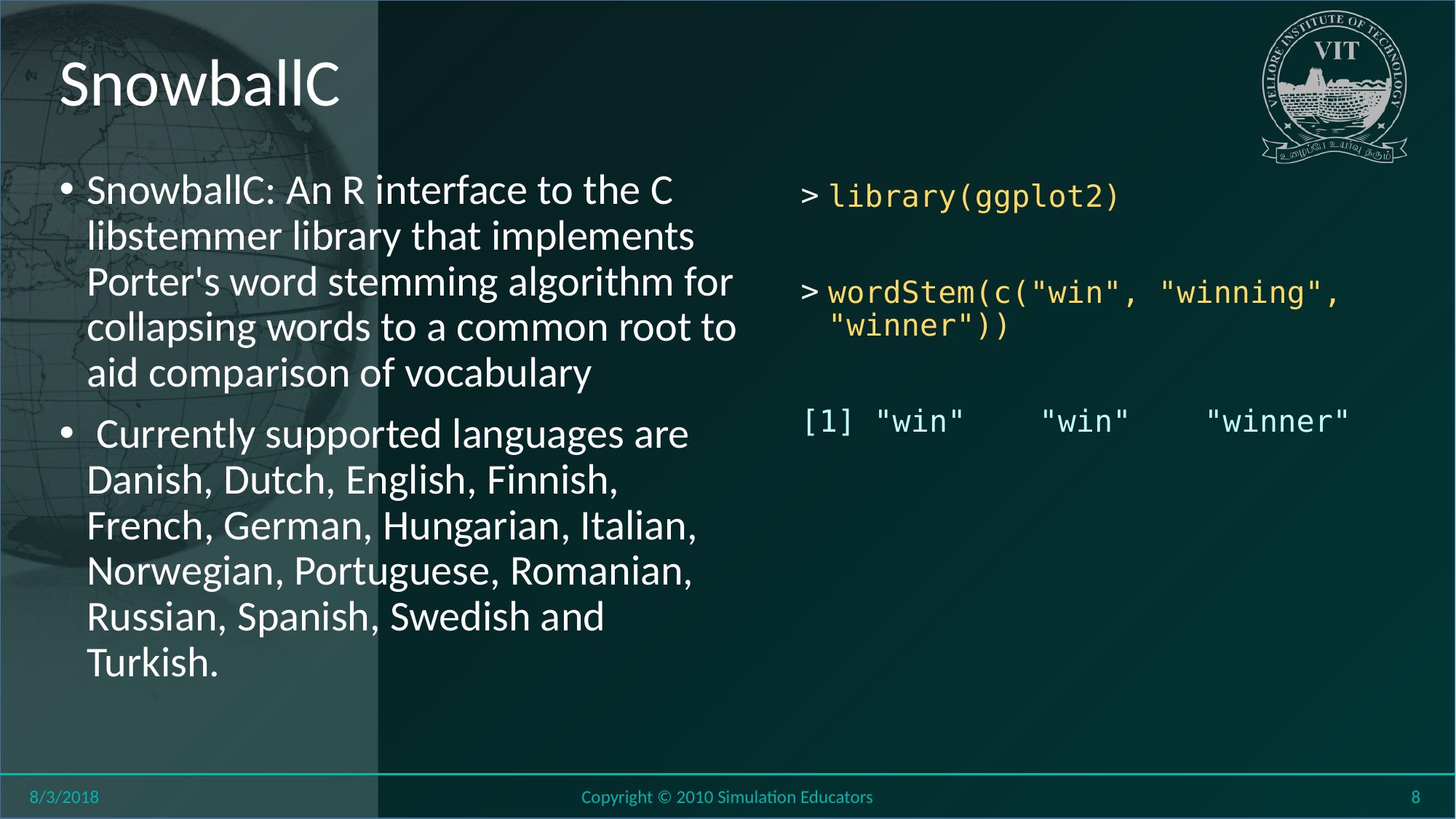

# SnowballC
SnowballC: An R interface to the C libstemmer library that implements Porter's word stemming algorithm for collapsing words to a common root to aid comparison of vocabulary
 Currently supported languages are Danish, Dutch, English, Finnish, French, German, Hungarian, Italian, Norwegian, Portuguese, Romanian, Russian, Spanish, Swedish and Turkish.
library(ggplot2)

wordStem(c("win", "winning", "winner"))

[1] "win"    "win"    "winner"
8/3/2018
Copyright © 2010 Simulation Educators
8